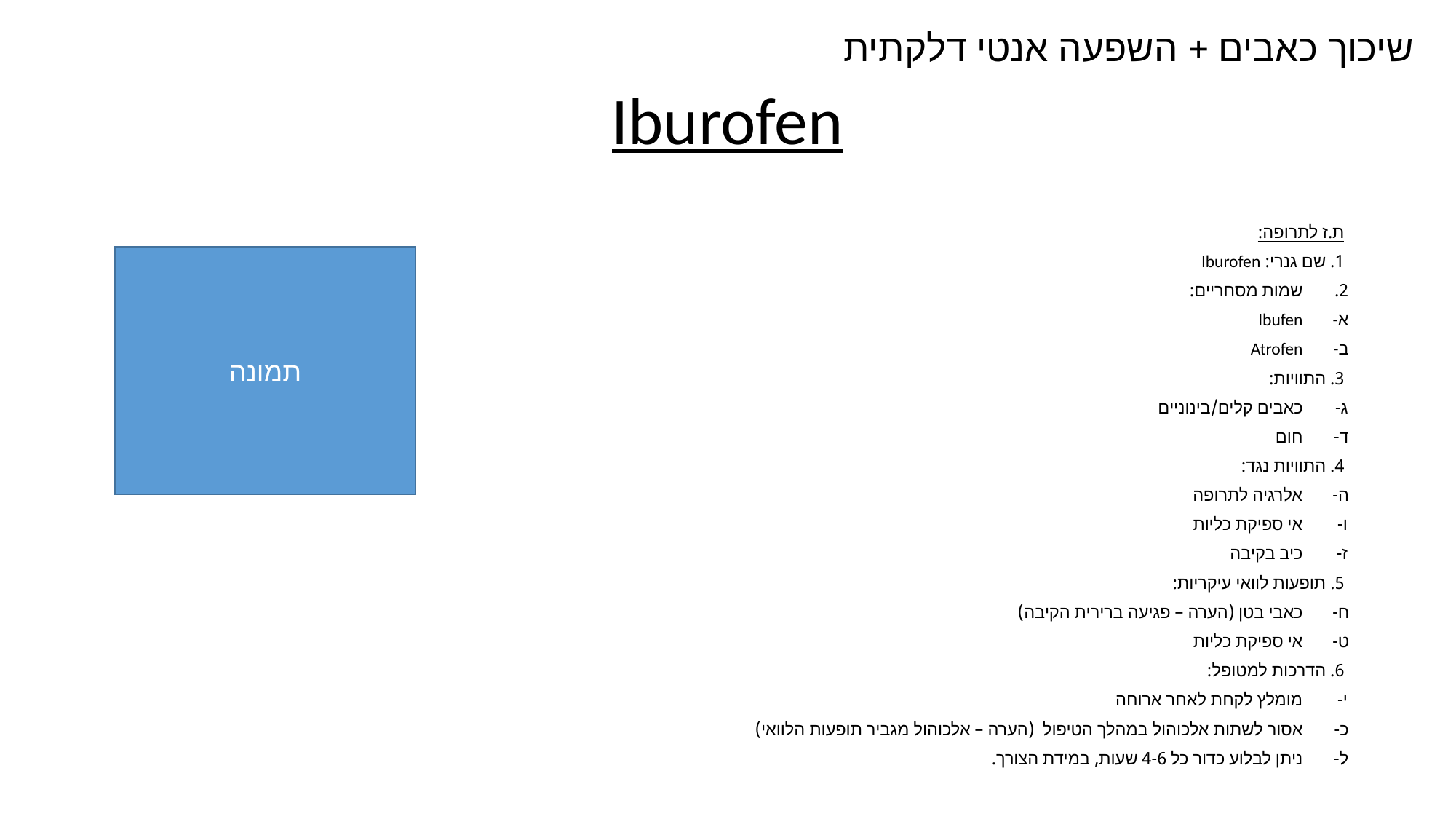

שיכוך כאבים + השפעה אנטי דלקתית
# Iburofen
ת.ז לתרופה:
1. שם גנרי: Iburofen
שמות מסחריים:
Ibufen
Atrofen
3. התוויות:
כאבים קלים/בינוניים
חום
4. התוויות נגד:
אלרגיה לתרופה
אי ספיקת כליות
כיב בקיבה
5. תופעות לוואי עיקריות:
כאבי בטן (הערה – פגיעה ברירית הקיבה)
אי ספיקת כליות
6. הדרכות למטופל:
מומלץ לקחת לאחר ארוחה
אסור לשתות אלכוהול במהלך הטיפול  (הערה – אלכוהול מגביר תופעות הלוואי)
ניתן לבלוע כדור כל 4-6 שעות, במידת הצורך.
תמונה